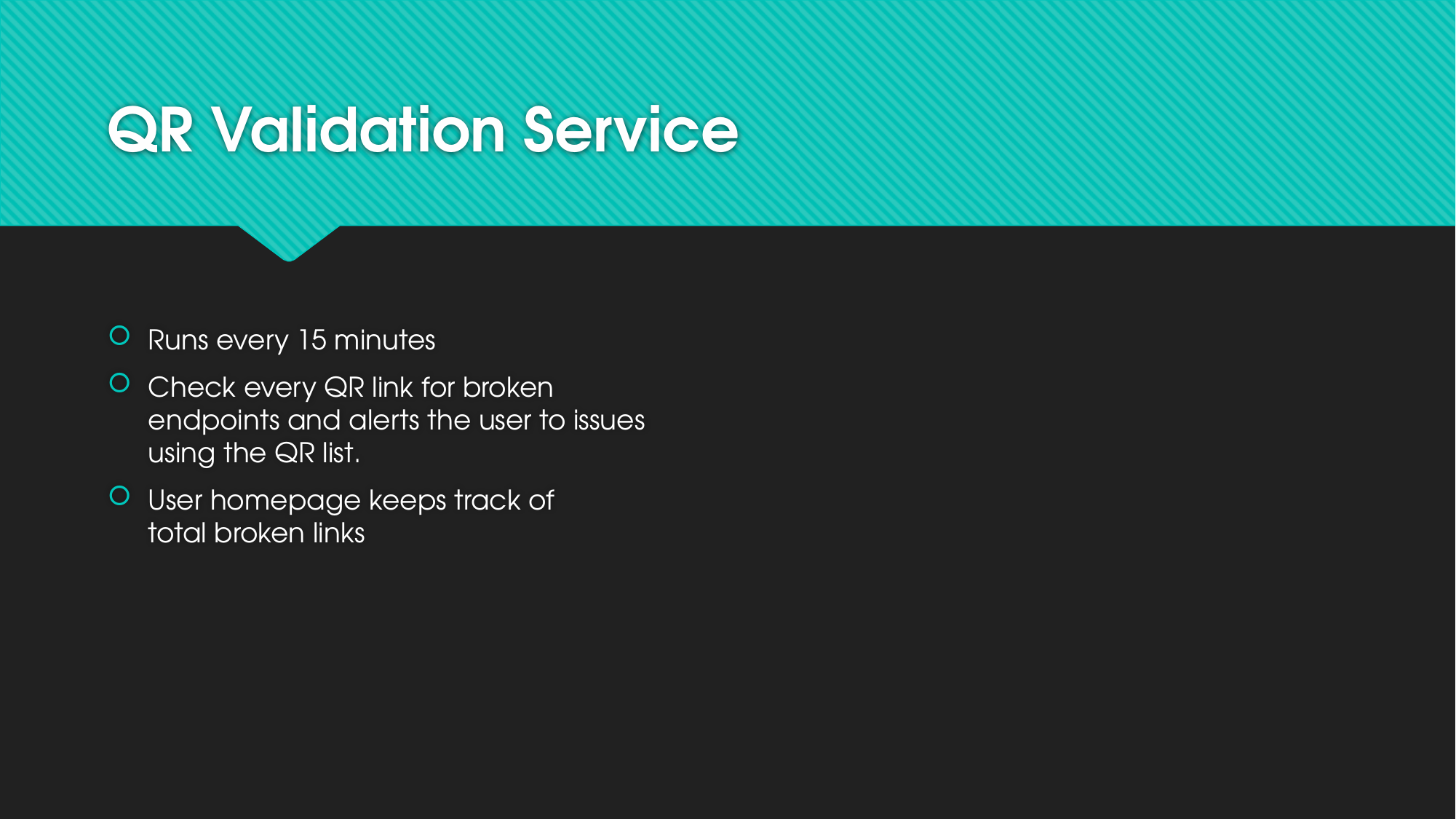

# QR Validation Service
Runs every 15 minutes
Check every QR link for broken endpoints and alerts the user to issues using the QR list.
User homepage keeps track of total broken links